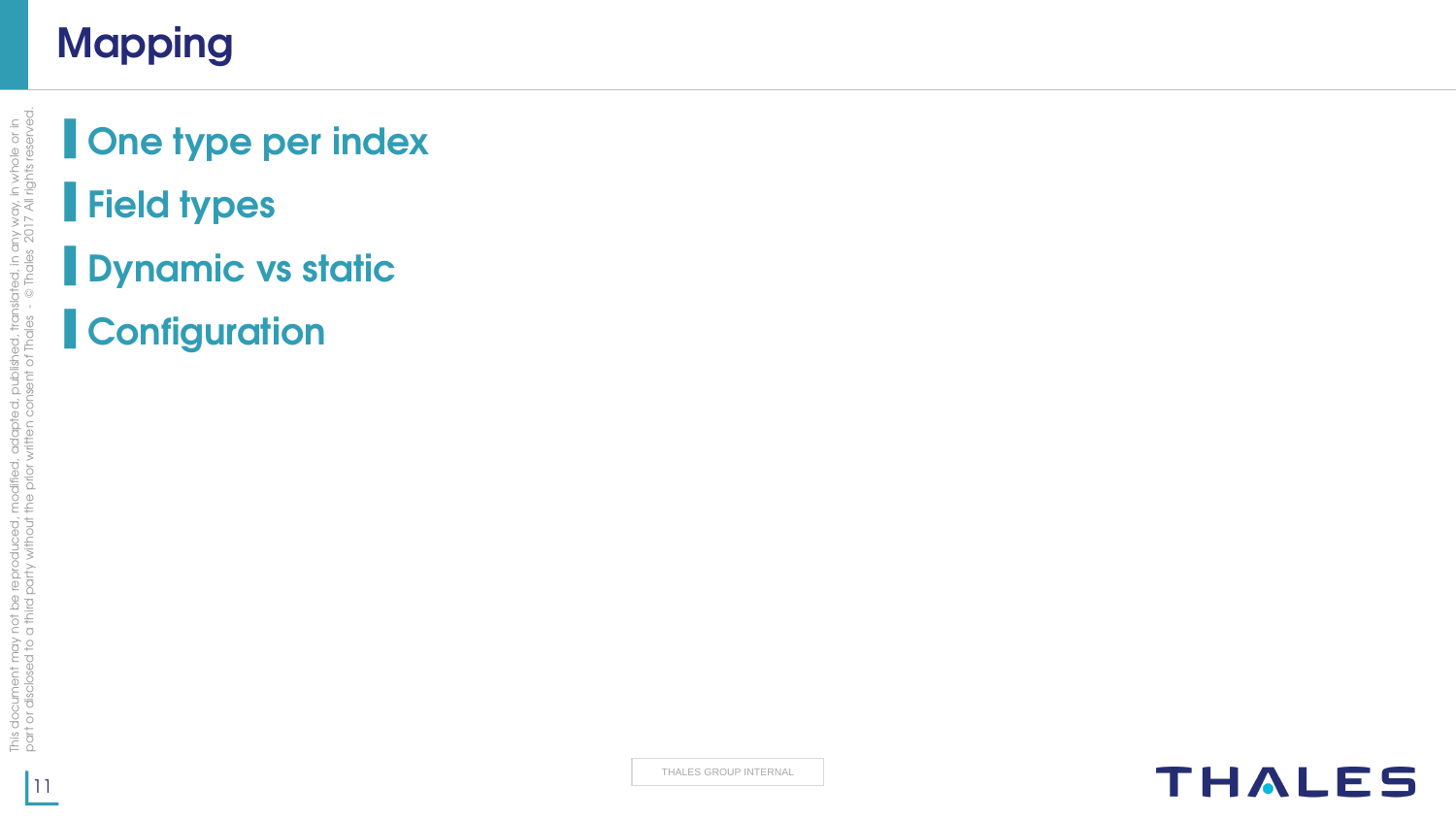

# Mapping
One type per index
Field types
Dynamic vs static
Configuration